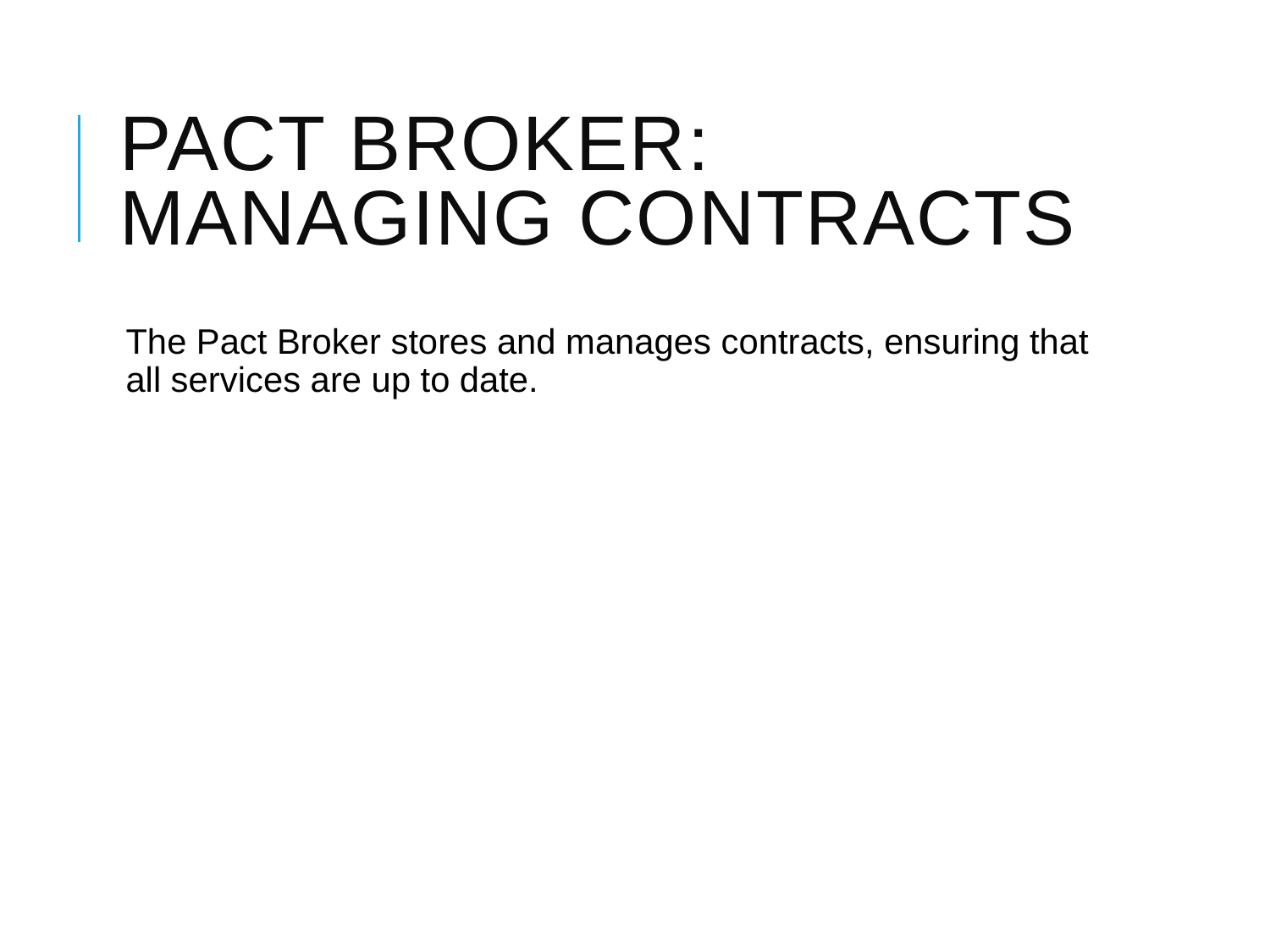

# Pact Broker: Managing Contracts
The Pact Broker stores and manages contracts, ensuring that all services are up to date.